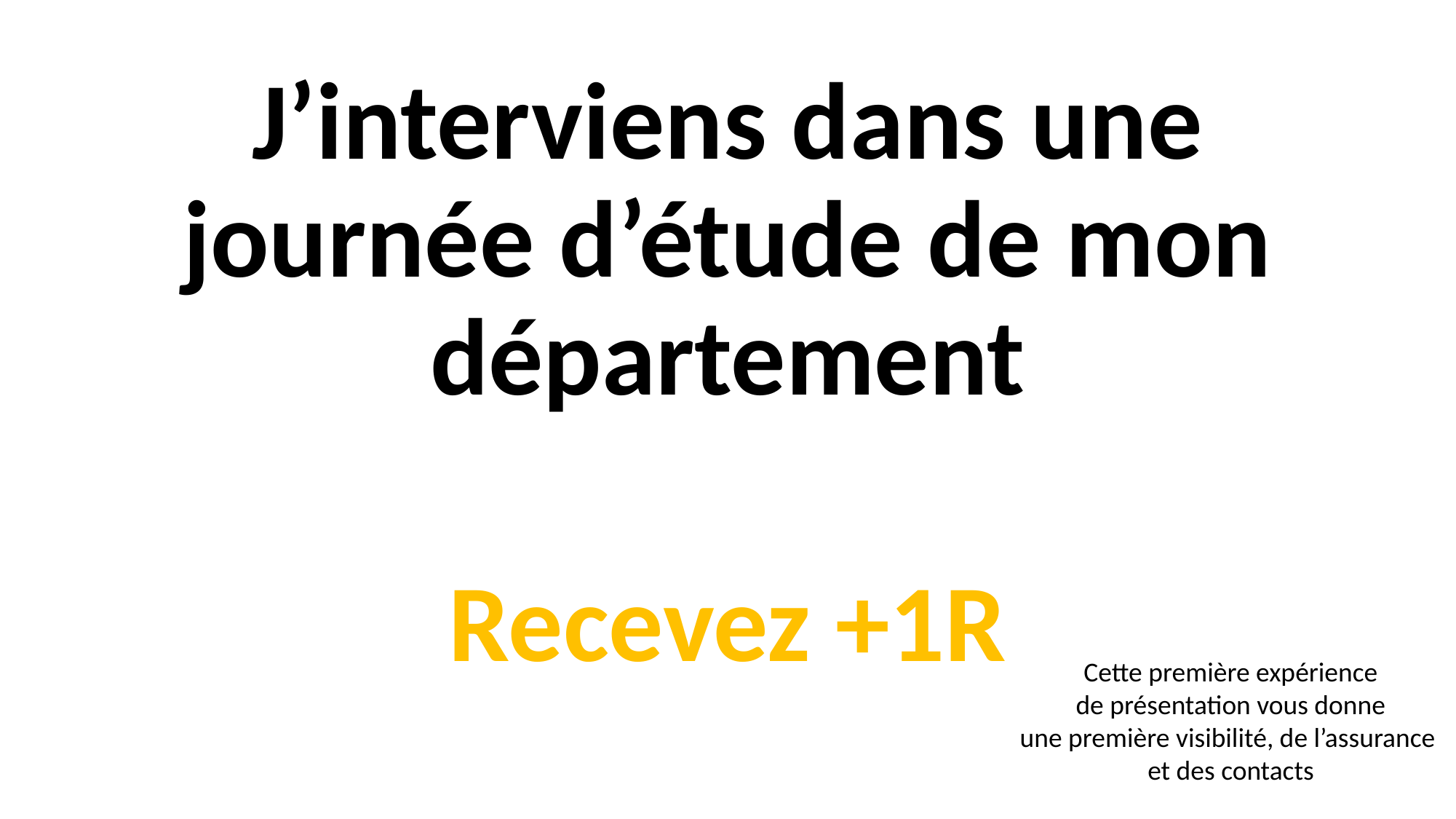

J’interviens dans une journée d’étude de mon département
Coûte 1T
Recevez +1R
Cette première expérience
de présentation vous donne
une première visibilité, de l’assurance
et des contacts